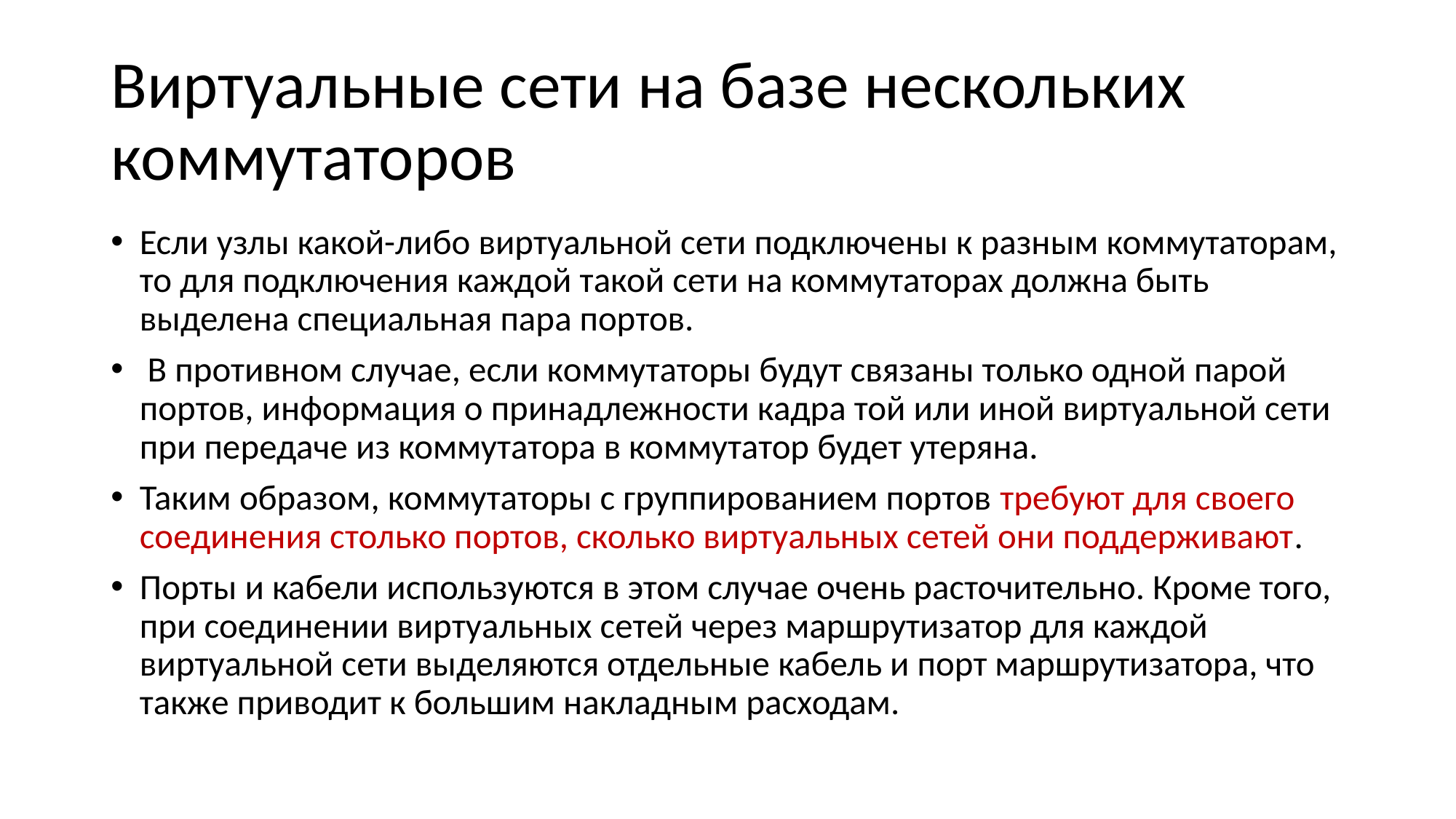

# Виртуальные сети на базе нескольких коммутаторов
Если узлы какой-либо виртуальной сети подключены к разным коммутаторам, то для подключения каждой такой сети на коммутаторах должна быть выделена специальная пара портов.
 В противном случае, если коммутаторы будут связаны только одной парой портов, информация о принадлежности кадра той или иной виртуальной сети при передаче из коммутатора в коммутатор будет утеряна.
Таким образом, коммутаторы с группированием портов требуют для своего соединения столько портов, сколько виртуальных сетей они поддерживают.
Порты и кабели используются в этом случае очень расточительно. Кроме того, при соединении виртуальных сетей через маршрутизатор для каждой виртуальной сети выделяются отдельные кабель и порт маршрутизатора, что также приводит к большим накладным расходам.